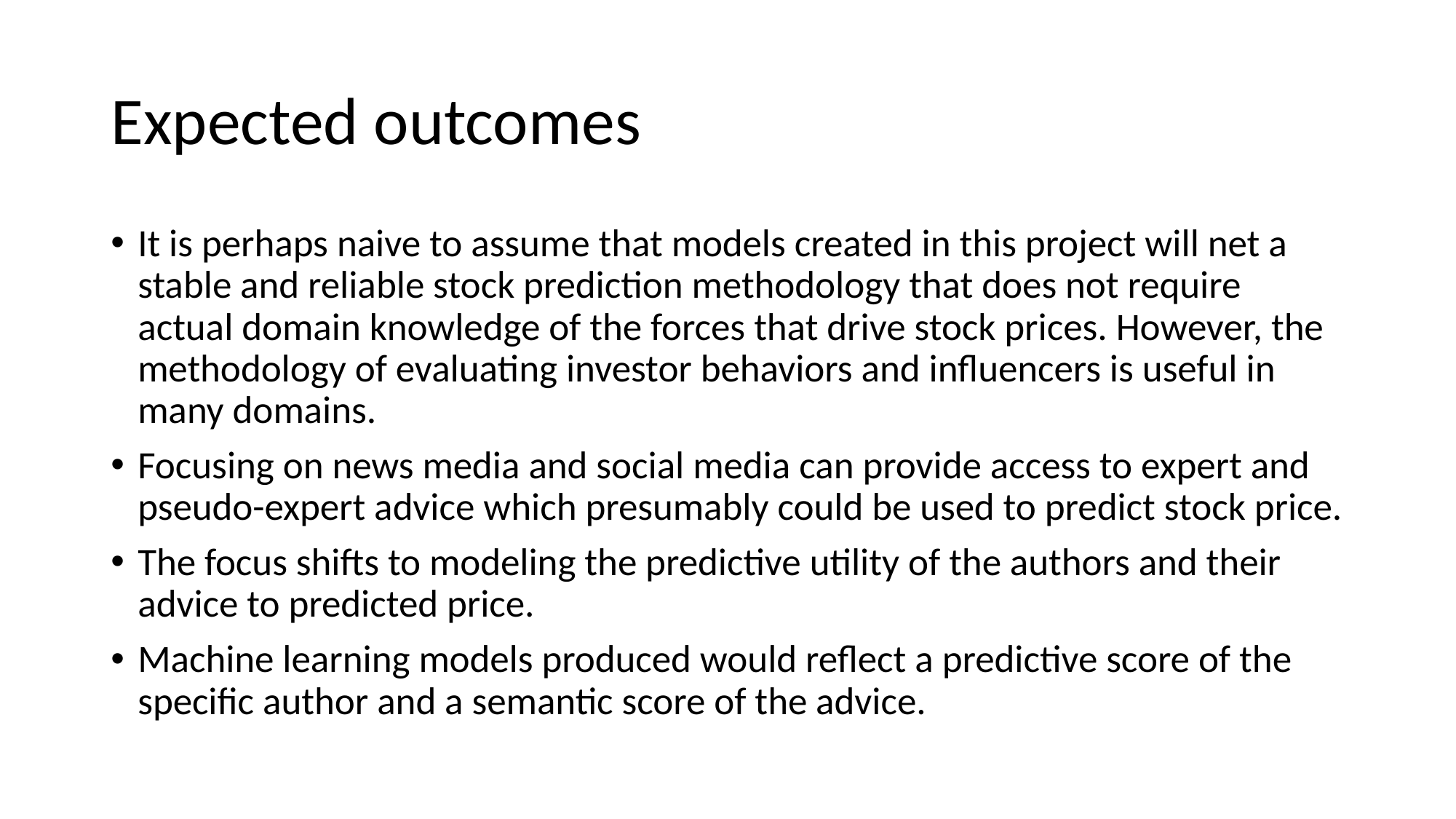

# Expected outcomes
It is perhaps naive to assume that models created in this project will net a stable and reliable stock prediction methodology that does not require actual domain knowledge of the forces that drive stock prices. However, the methodology of evaluating investor behaviors and influencers is useful in many domains.
Focusing on news media and social media can provide access to expert and pseudo-expert advice which presumably could be used to predict stock price.
The focus shifts to modeling the predictive utility of the authors and their advice to predicted price.
Machine learning models produced would reflect a predictive score of the specific author and a semantic score of the advice.